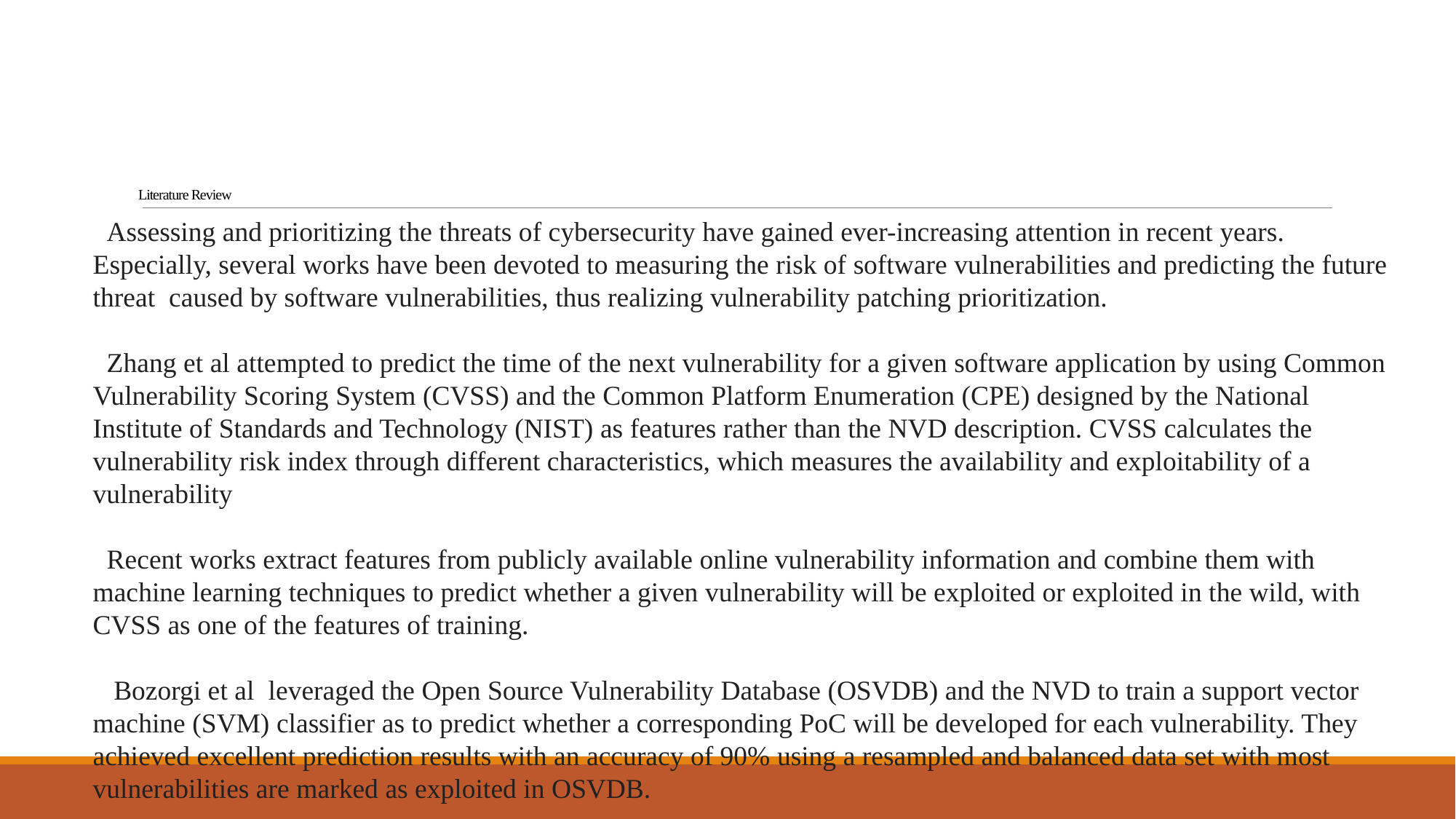

# Literature Review
  Assessing and prioritizing the threats of cybersecurity have gained ever-increasing attention in recent years. Especially, several works have been devoted to measuring the risk of software vulnerabilities and predicting the future threat  caused by software vulnerabilities, thus realizing vulnerability patching prioritization.

  Zhang et al attempted to predict the time of the next vulnerability for a given software application by using Common Vulnerability Scoring System (CVSS) and the Common Platform Enumeration (CPE) designed by the National Institute of Standards and Technology (NIST) as features rather than the NVD description. CVSS calculates the vulnerability risk index through different characteristics, which measures the availability and exploitability of a vulnerability

  Recent works extract features from publicly available online vulnerability information and combine them with machine learning techniques to predict whether a given vulnerability will be exploited or exploited in the wild, with CVSS as one of the features of training.

   Bozorgi et al  leveraged the Open Source Vulnerability Database (OSVDB) and the NVD to train a support vector machine (SVM) classifier as to predict whether a corresponding PoC will be developed for each vulnerability. They achieved excellent prediction results with an accuracy of 90% using a resampled and balanced data set with most vulnerabilities are marked as exploited in OSVDB.